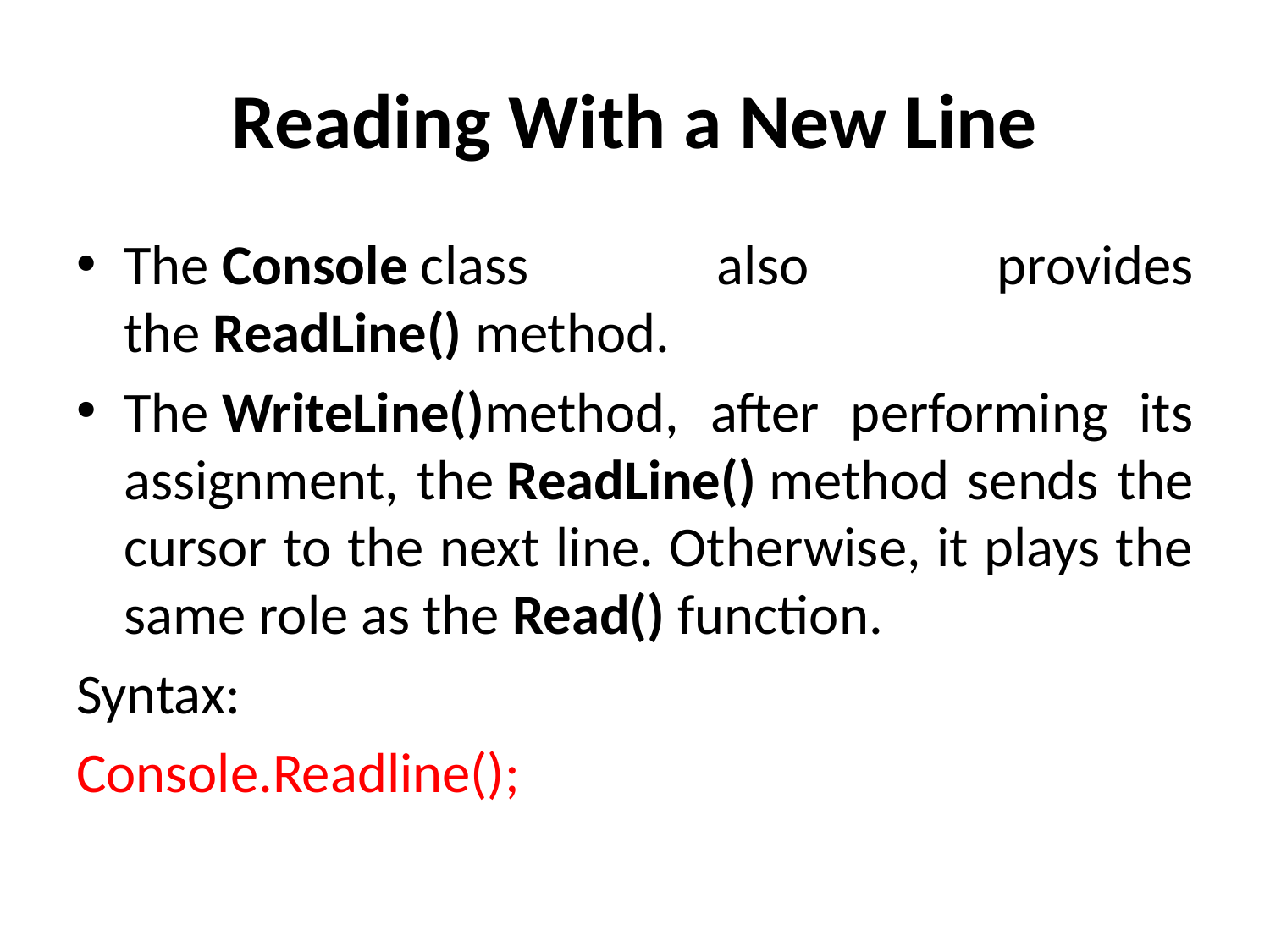

# Reading With a New Line
The Console class also provides the ReadLine() method.
The WriteLine()method, after performing its assignment, the ReadLine() method sends the cursor to the next line. Otherwise, it plays the same role as the Read() function.
Syntax:
Console.Readline();